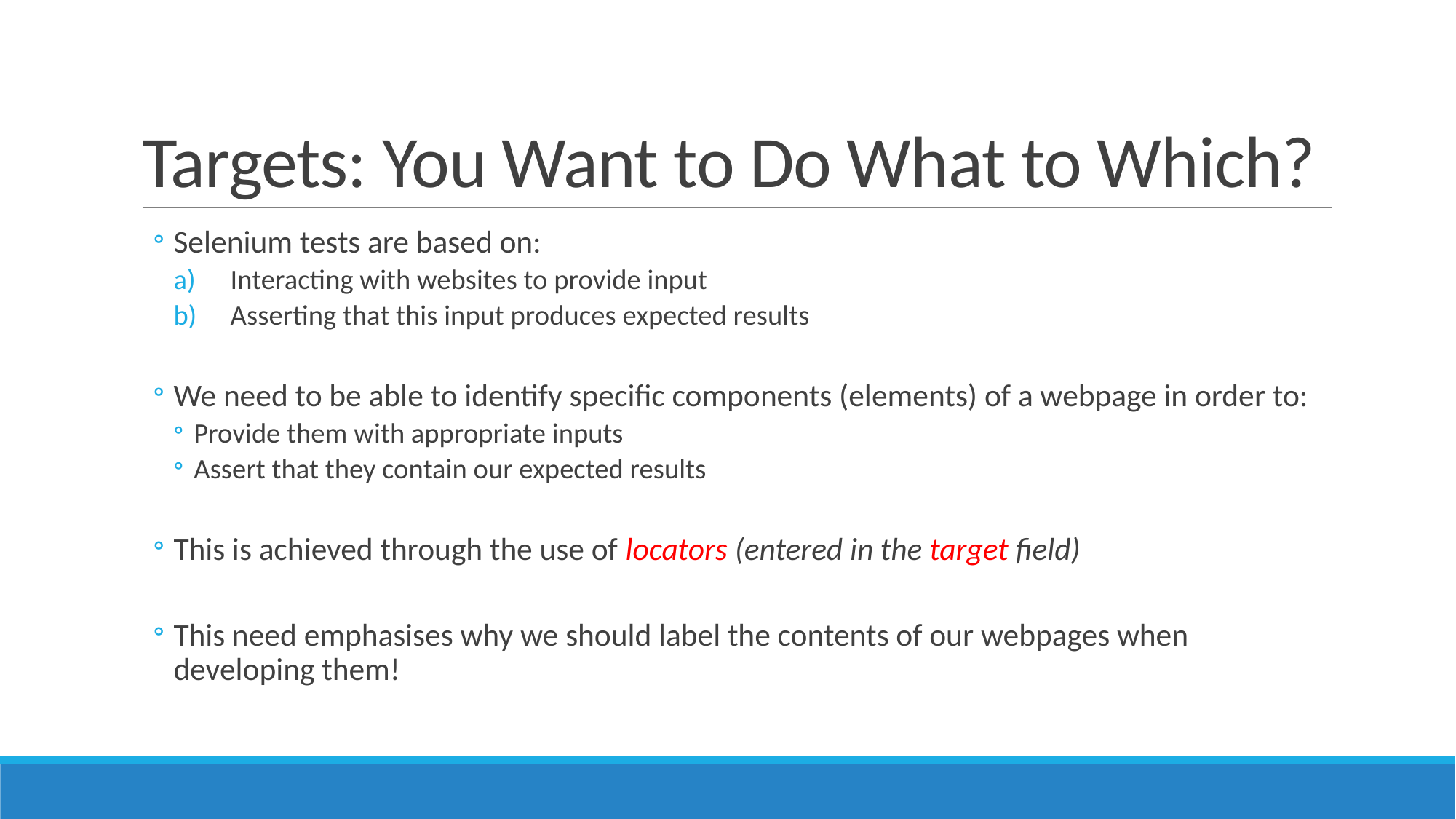

# Targets: You Want to Do What to Which?
Selenium tests are based on:
Interacting with websites to provide input
Asserting that this input produces expected results

We need to be able to identify specific components (elements) of a webpage in order to:
Provide them with appropriate inputs
Assert that they contain our expected results

This is achieved through the use of locators (entered in the target field)

This need emphasises why we should label the contents of our webpages when developing them!